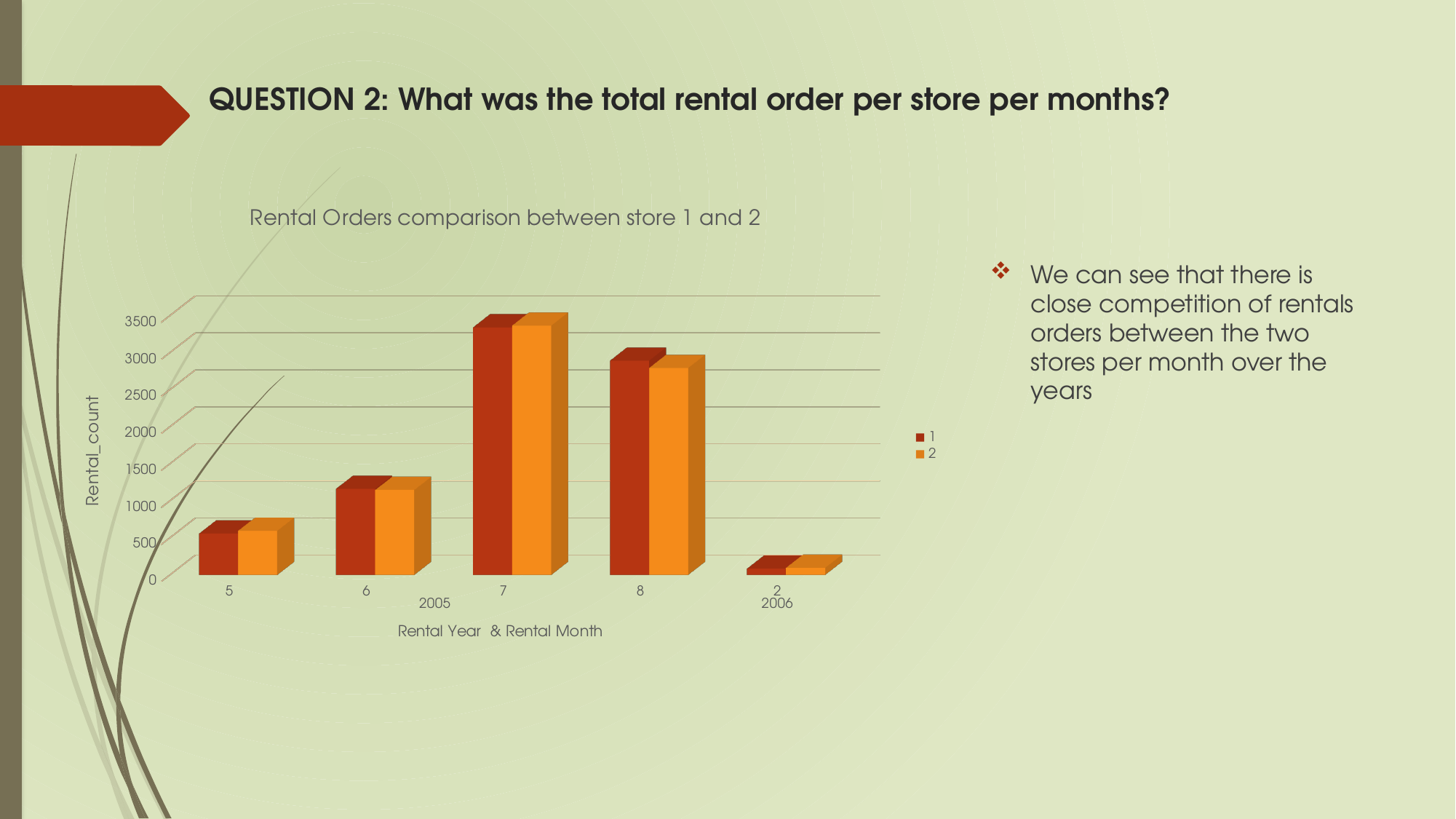

# QUESTION 2: What was the total rental order per store per months?

[unsupported chart]

We can see that there is close competition of rentals orders between the two stores per month over the years